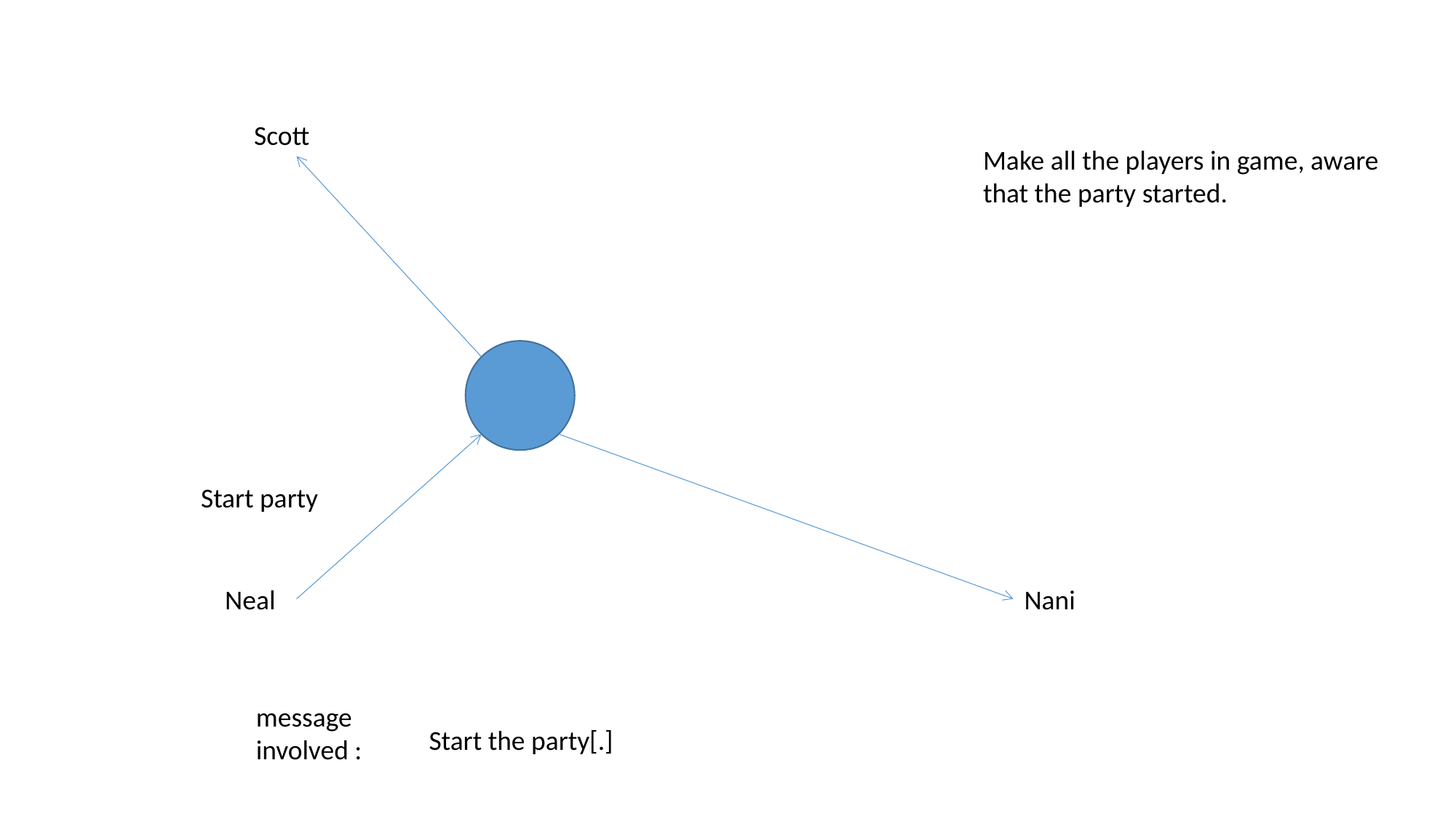

Scott
Make all the players in game, aware that the party started.

Start party
Neal
Nani
message
involved :
Start the party[.]